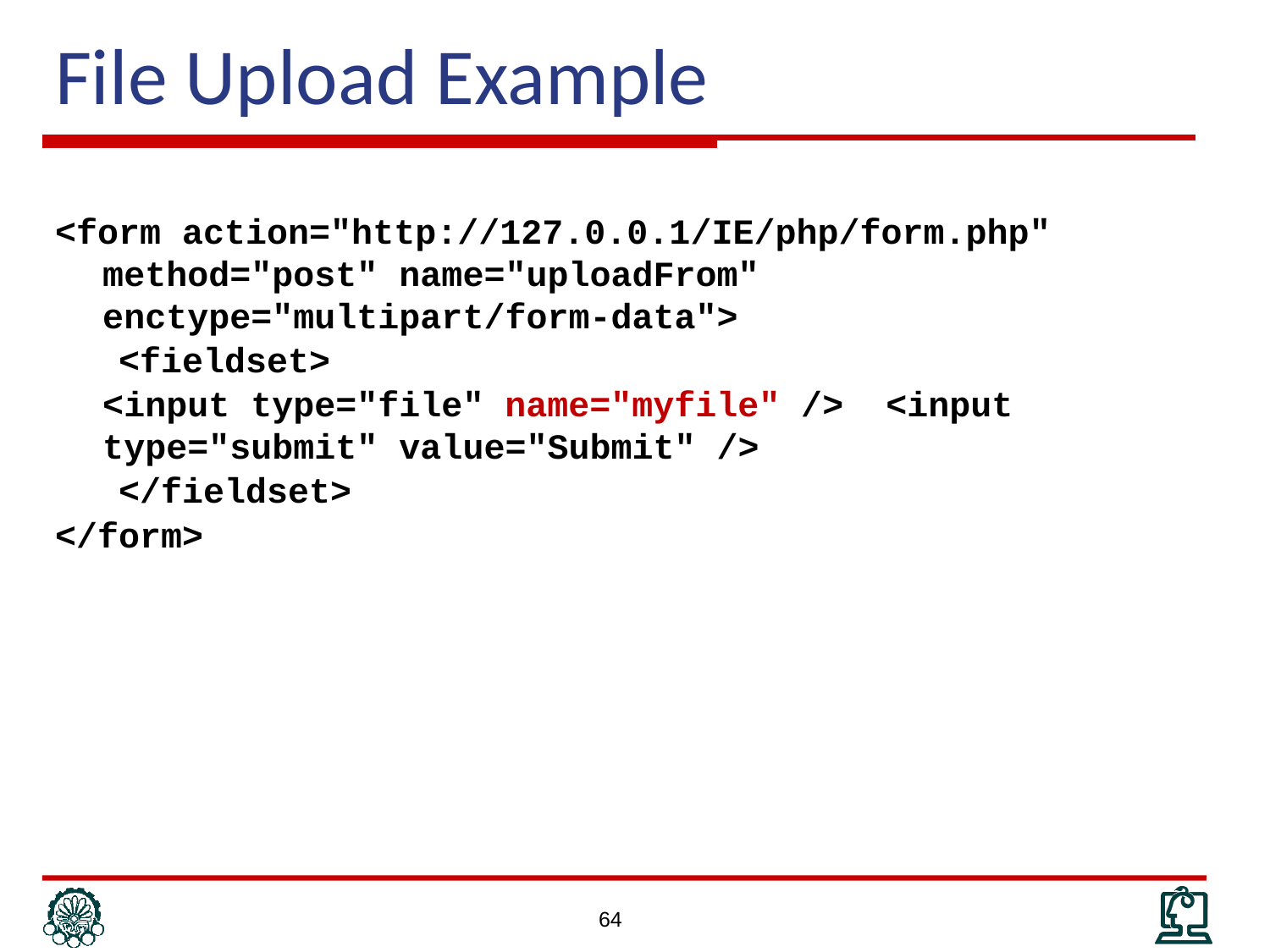

# File Upload Example

<form action="http://127.0.0.1/IE/php/form.php" method="post" name="uploadFrom" enctype="multipart/form-data">
   <fieldset>
	<input type="file" name="myfile" />  <input type="submit" value="Submit" />
   </fieldset>
</form>

64